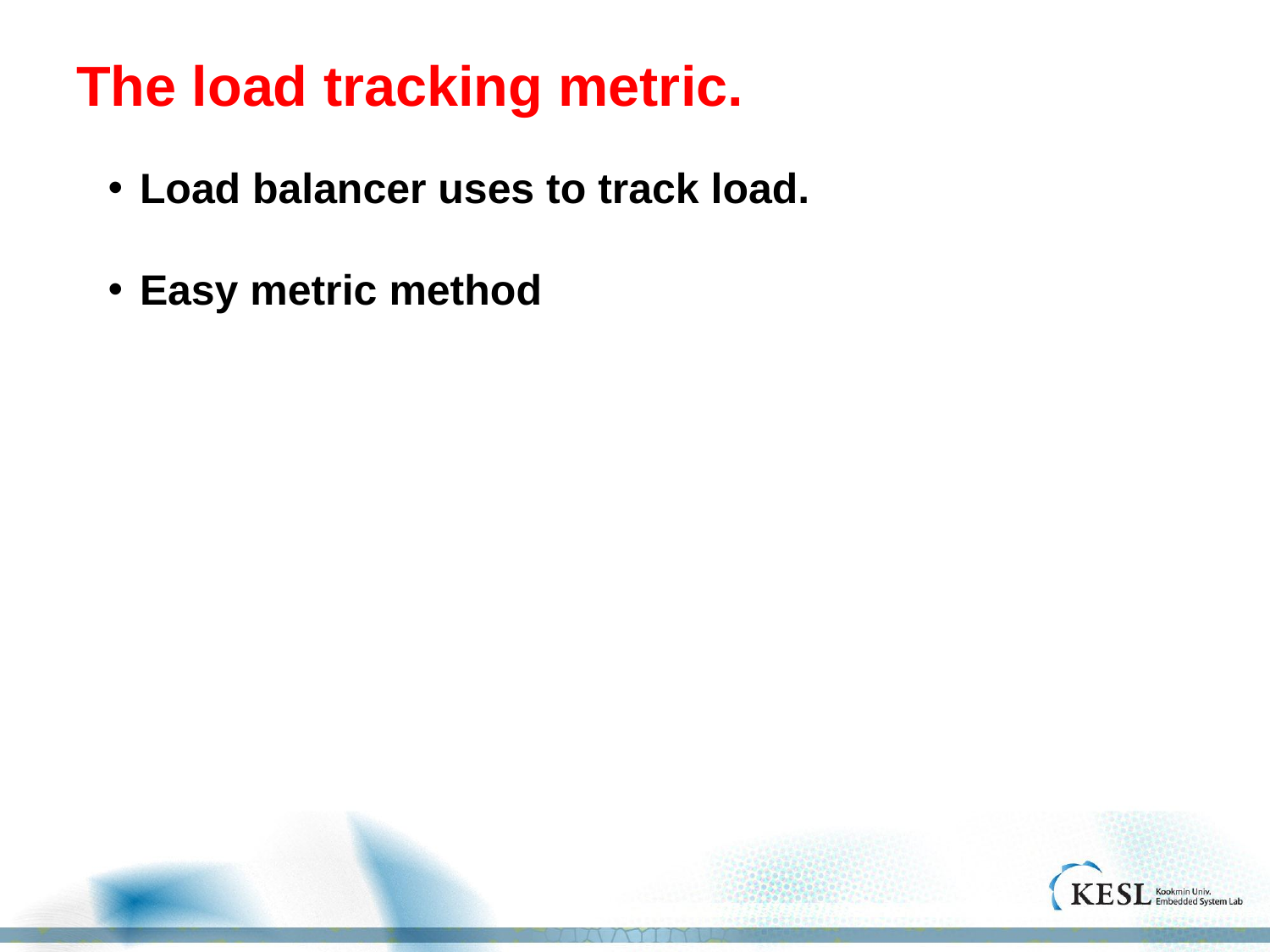

# The load tracking metric.
Load balancer uses to track load.

Easy metric method